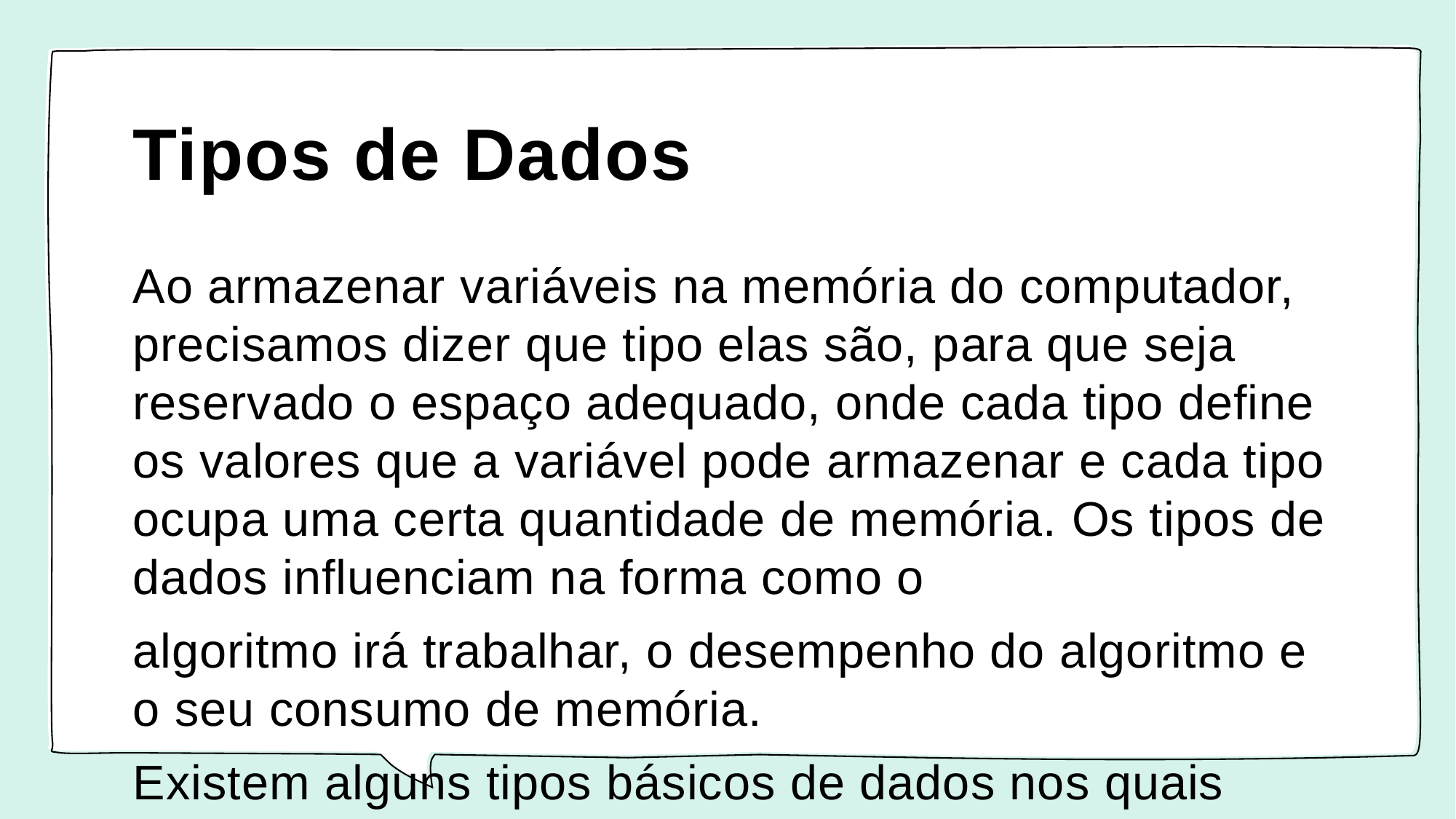

# Tipos de Dados
Ao armazenar variáveis na memória do computador, precisamos dizer que tipo elas são, para que seja reservado o espaço adequado, onde cada tipo define os valores que a variável pode armazenar e cada tipo ocupa uma certa quantidade de memória. Os tipos de dados influenciam na forma como o
algoritmo irá trabalhar, o desempenho do algoritmo e o seu consumo de memória.
Existem alguns tipos básicos de dados nos quais valores podem ser armazenados no computador. O Portugol exige que o tipo de dado de um valor seja do mesmo tipo da variável ao qual este valor será atribuído.